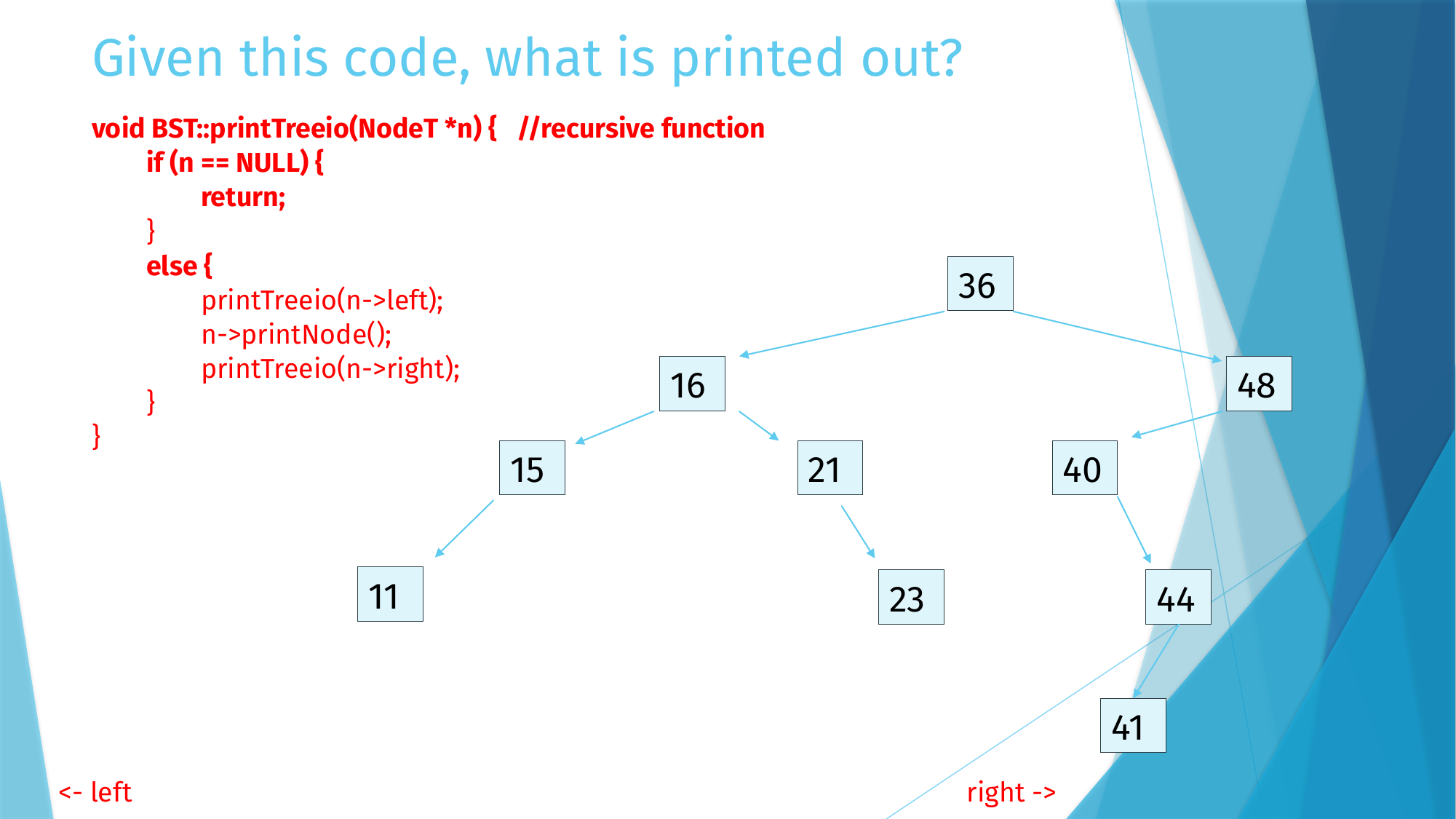

# Given this code, what is printed out?
void BST::printTreeio(NodeT *n) {   //recursive function
if (n == NULL) {
return;
}
else {
printTreeio(n->left);
n->printNode();
printTreeio(n->right);
}
}
36
16
48
40
15
21
11
23
44
41
<- left                                                                                                                   right ->